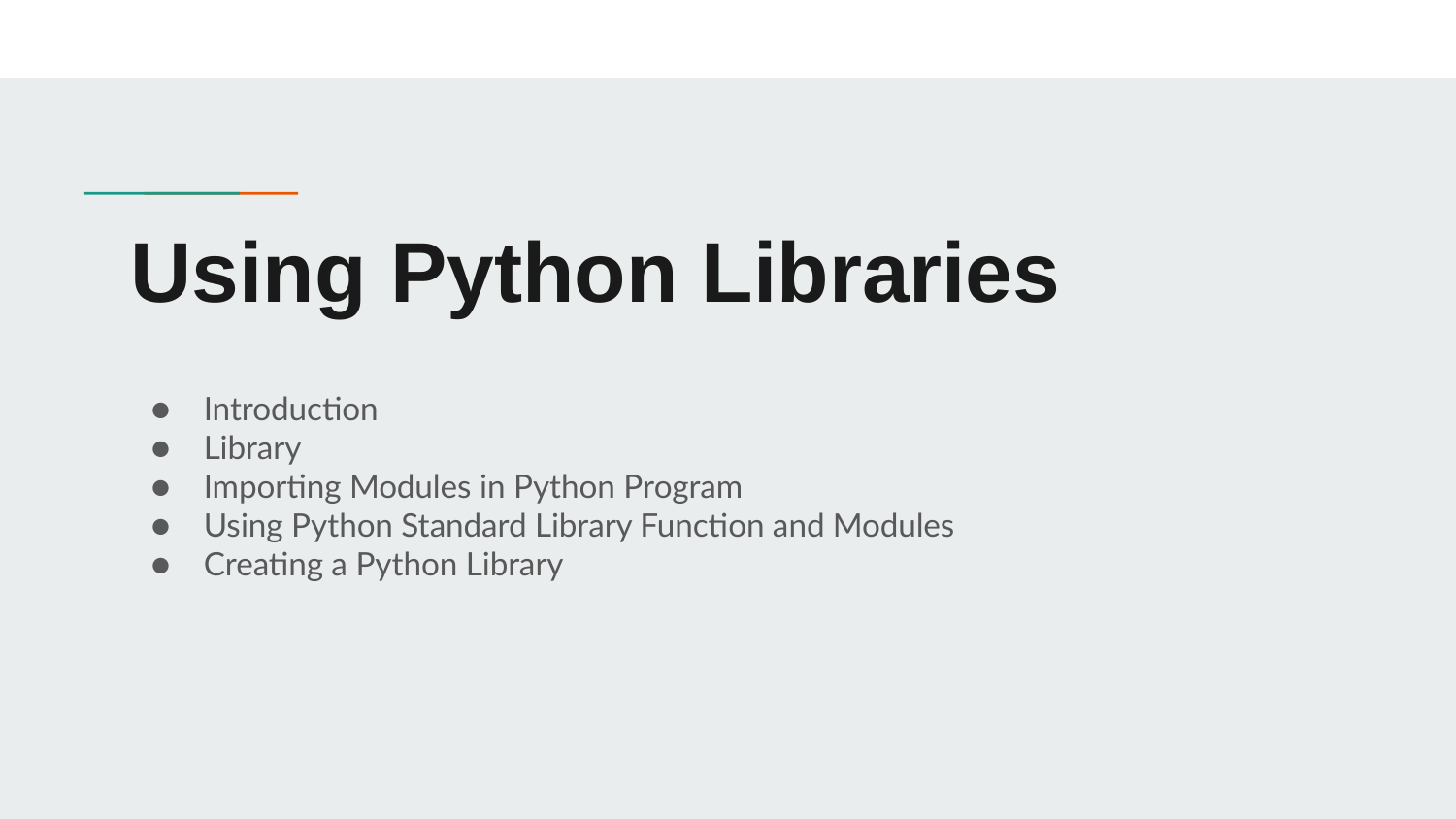

# Using Python Libraries
Introduction
Library
Importing Modules in Python Program
Using Python Standard Library Function and Modules
Creating a Python Library